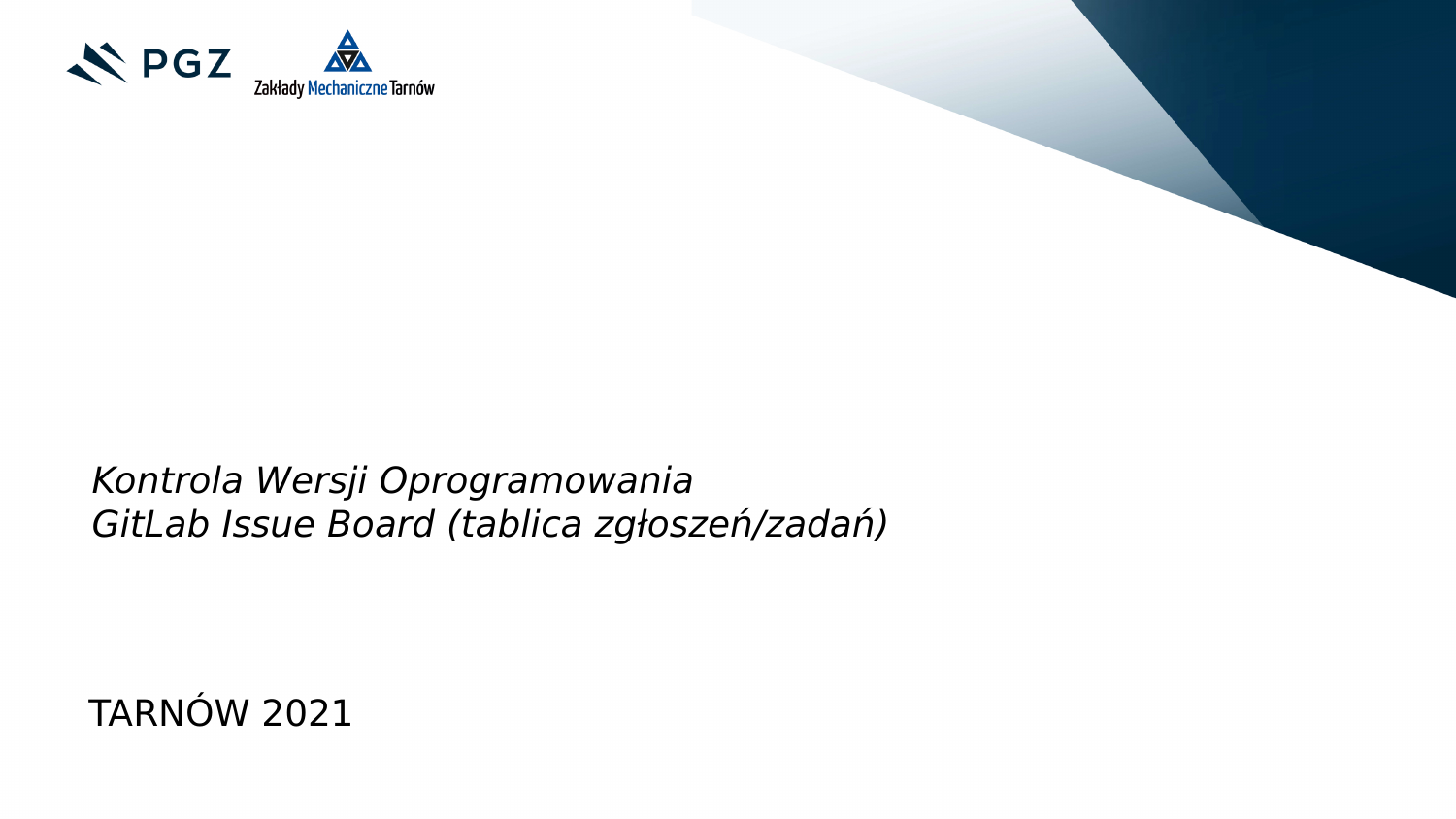

# Kontrola Wersji Oprogramowania GitLab Issue Board (tablica zgłoszeń/zadań)
TARNÓW 2021